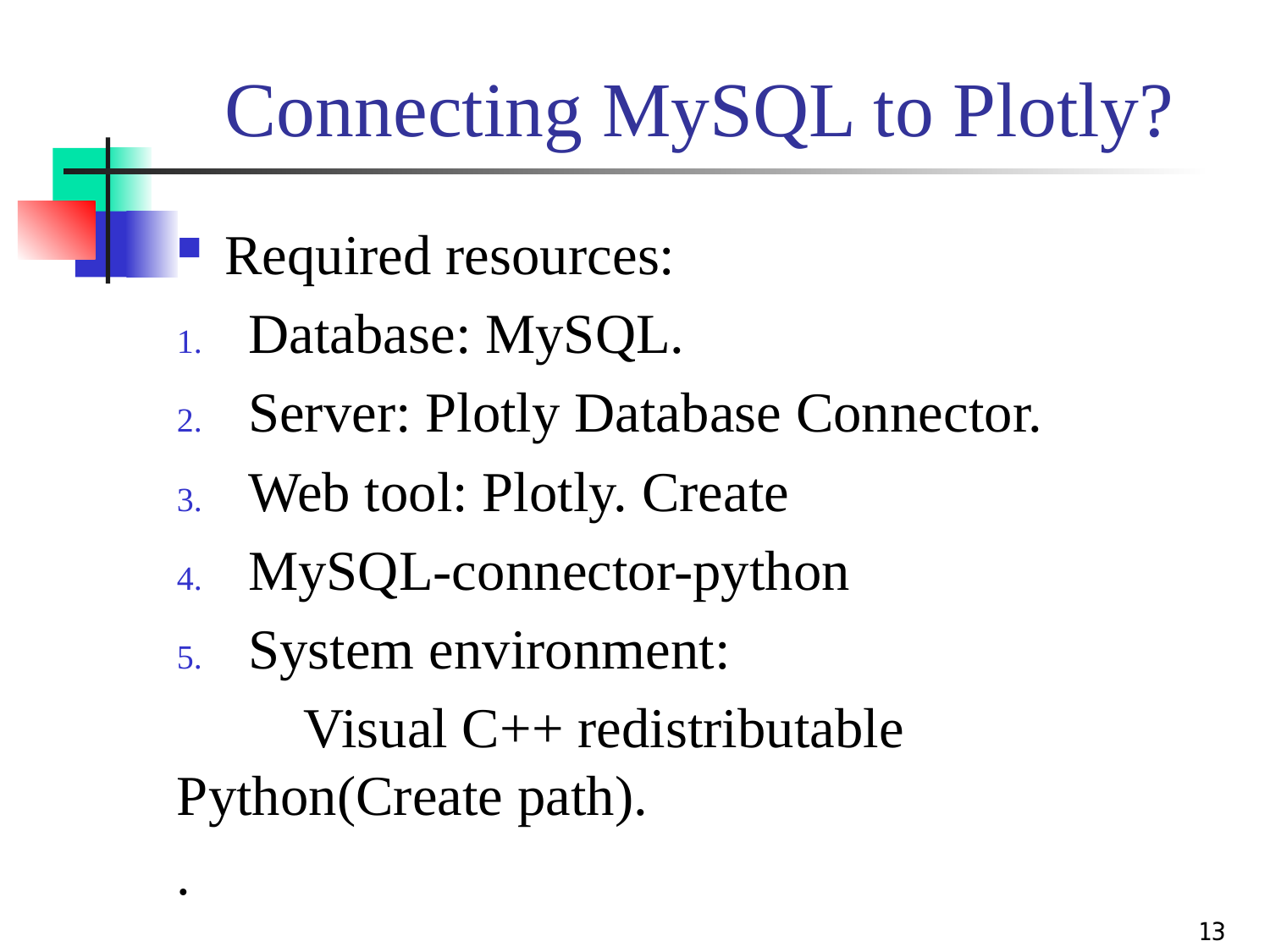

# Connecting MySQL to Plotly?
Required resources:
Database: MySQL.
Server: Plotly Database Connector.
Web tool: Plotly. Create
MySQL-connector-python
System environment:
	Visual C++ redistributable 	Python(Create path).
.

13